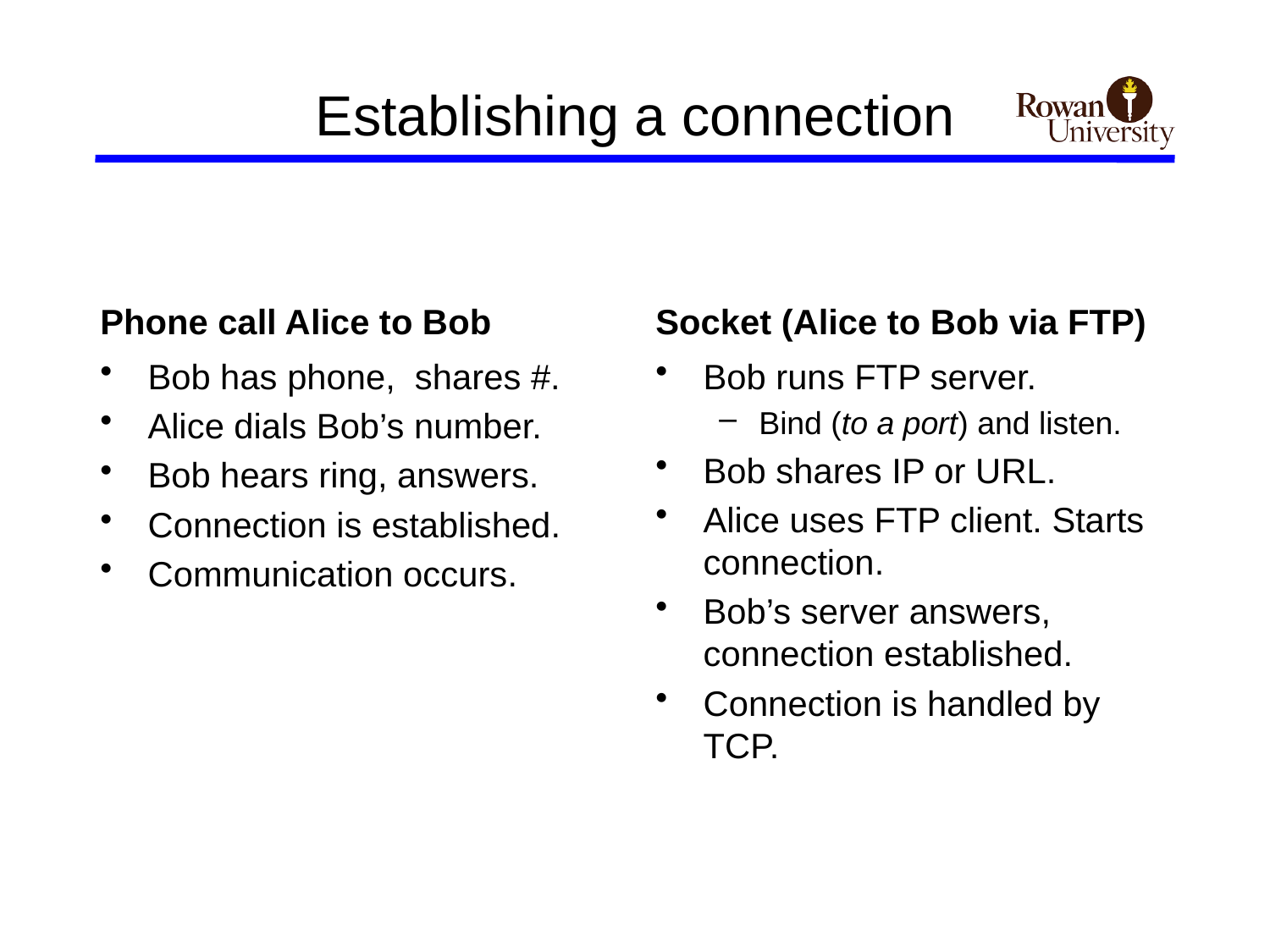

# Establishing a connection
Phone call Alice to Bob
Socket (Alice to Bob via FTP)
Bob has phone,  shares #.
Alice dials Bob’s number.
Bob hears ring, answers.
Connection is established.
Communication occurs.
Bob runs FTP server.
Bind (to a port) and listen.
Bob shares IP or URL.
Alice uses FTP client. Starts connection.
Bob’s server answers, connection established.
Connection is handled by TCP.